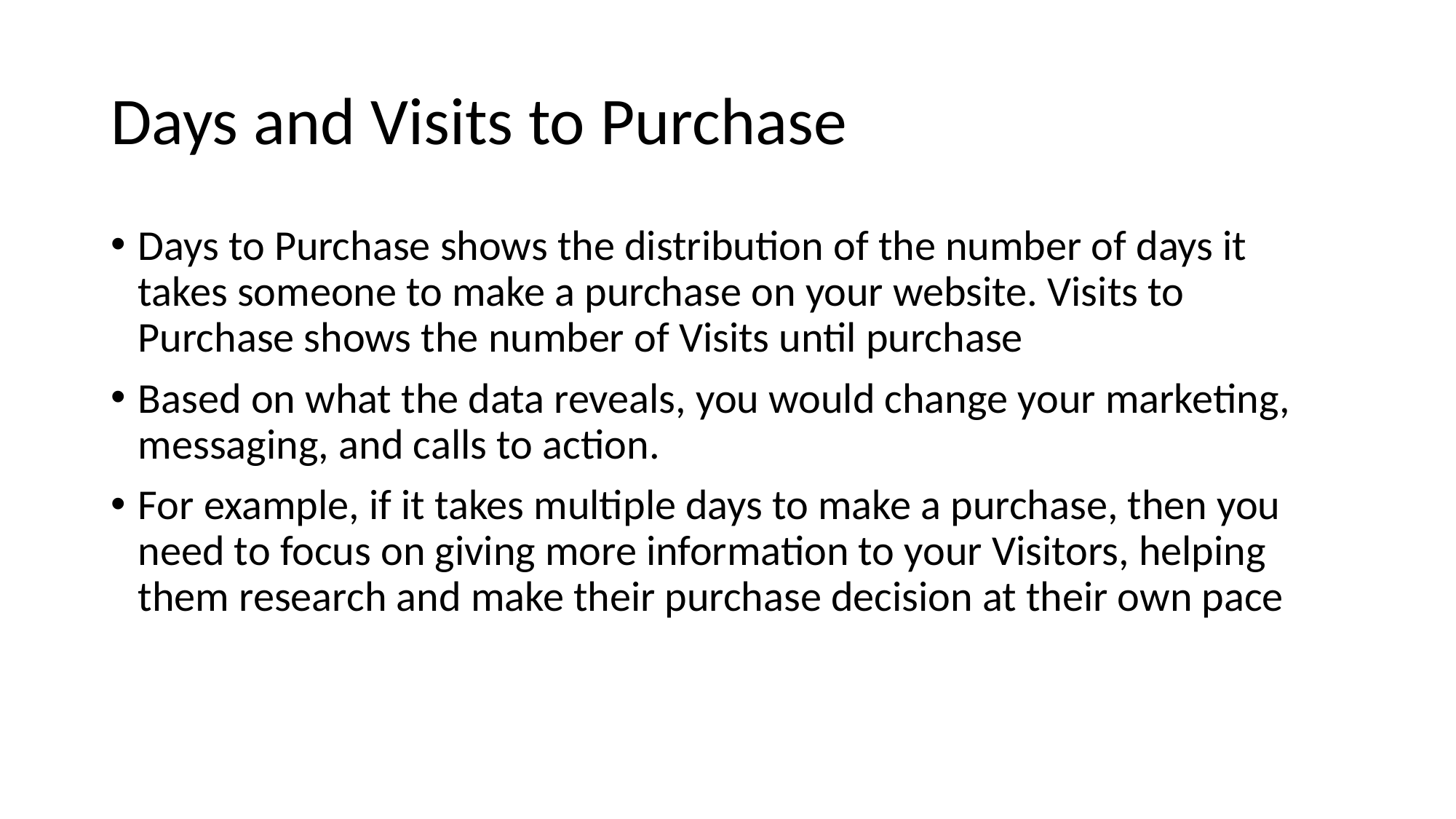

# Days and Visits to Purchase
Days to Purchase shows the distribution of the number of days it takes someone to make a purchase on your website. Visits to Purchase shows the number of Visits until purchase
Based on what the data reveals, you would change your marketing, messaging, and calls to action.
For example, if it takes multiple days to make a purchase, then you need to focus on giving more information to your Visitors, helping them research and make their purchase decision at their own pace